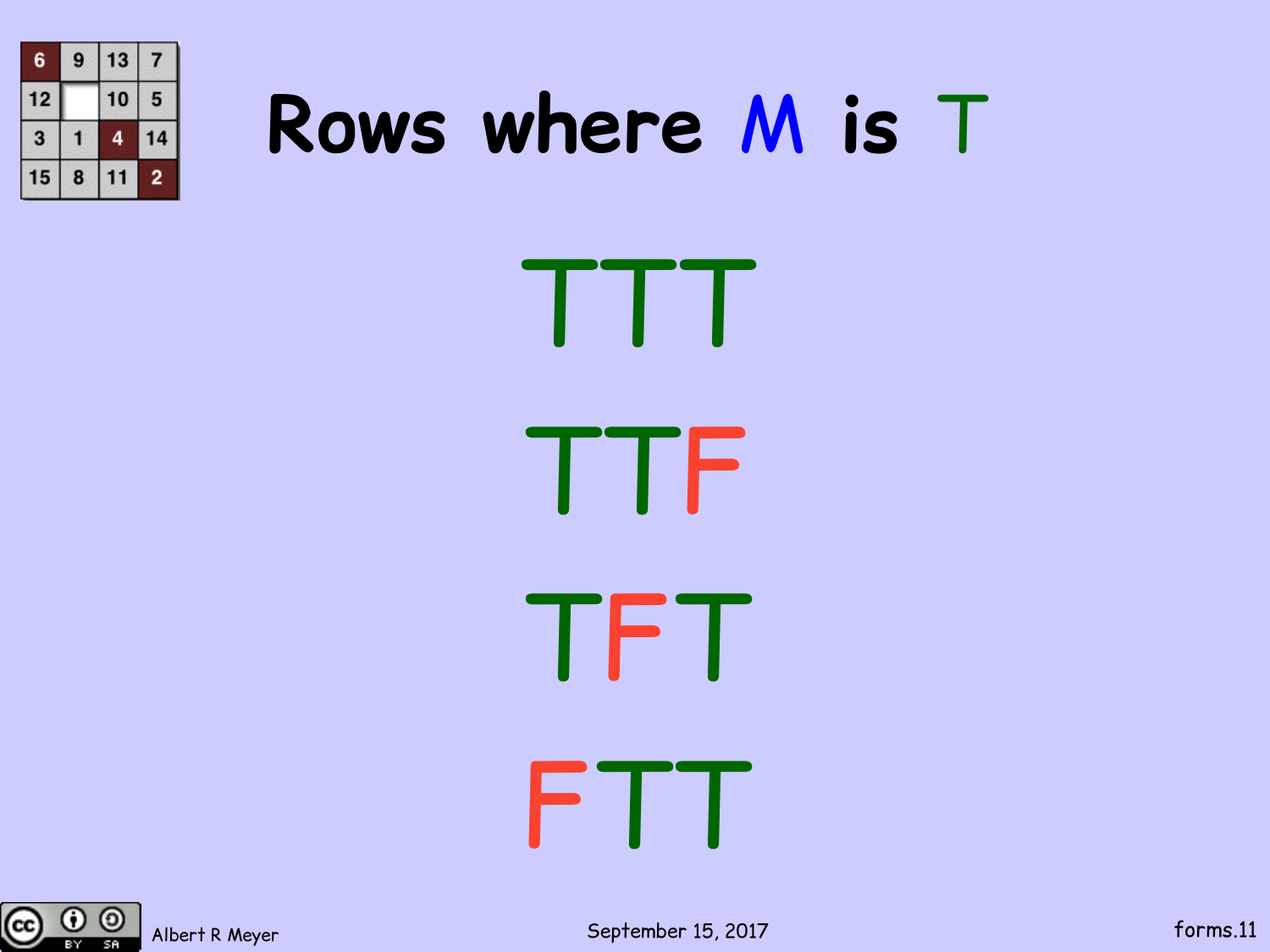

# Rows where M is T
TTT
TTF
TFT
FTT
forms.11